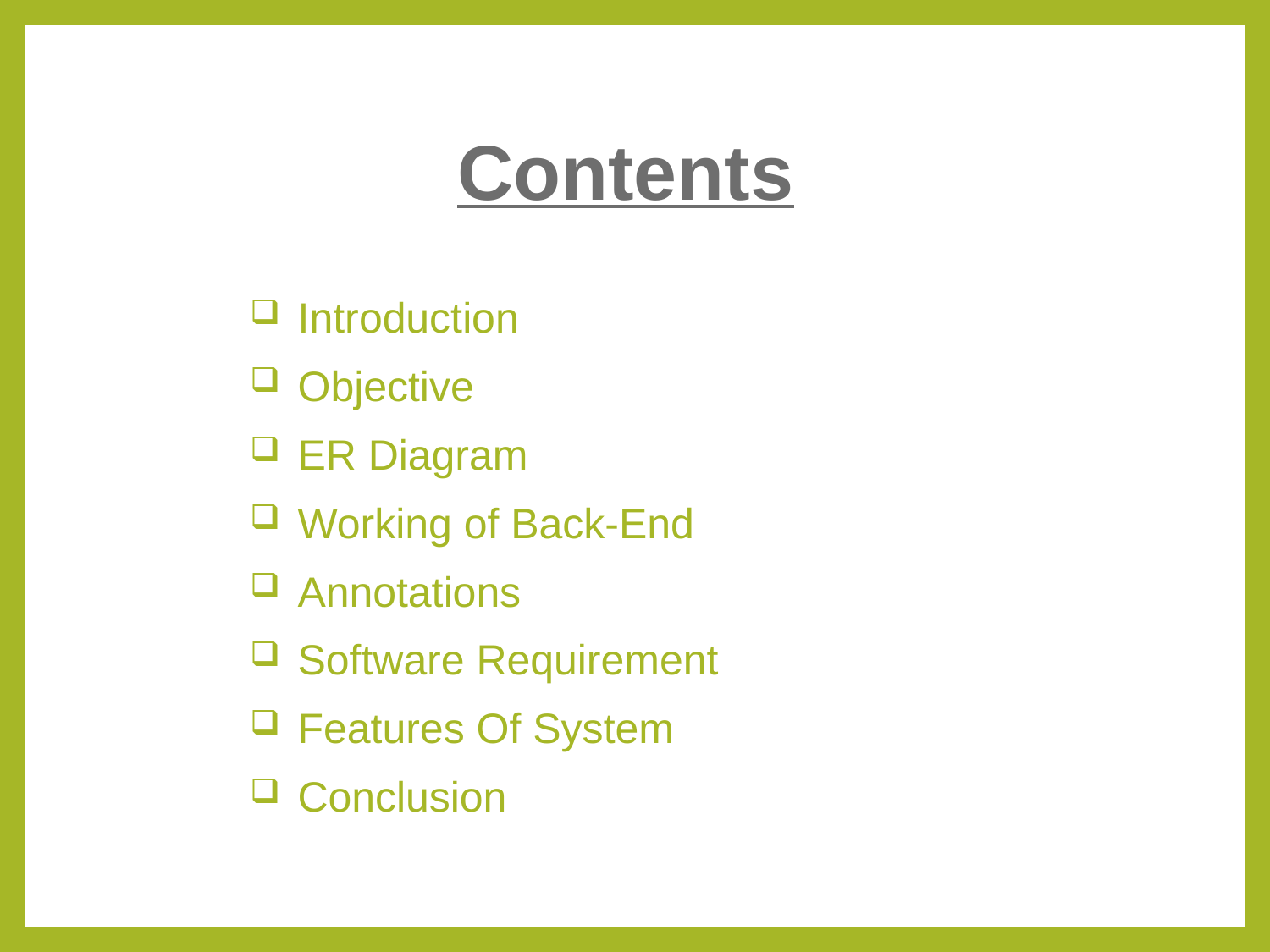

Contents
Introduction
Objective
ER Diagram
Working of Back-End
Annotations
Software Requirement
Features Of System
Conclusion